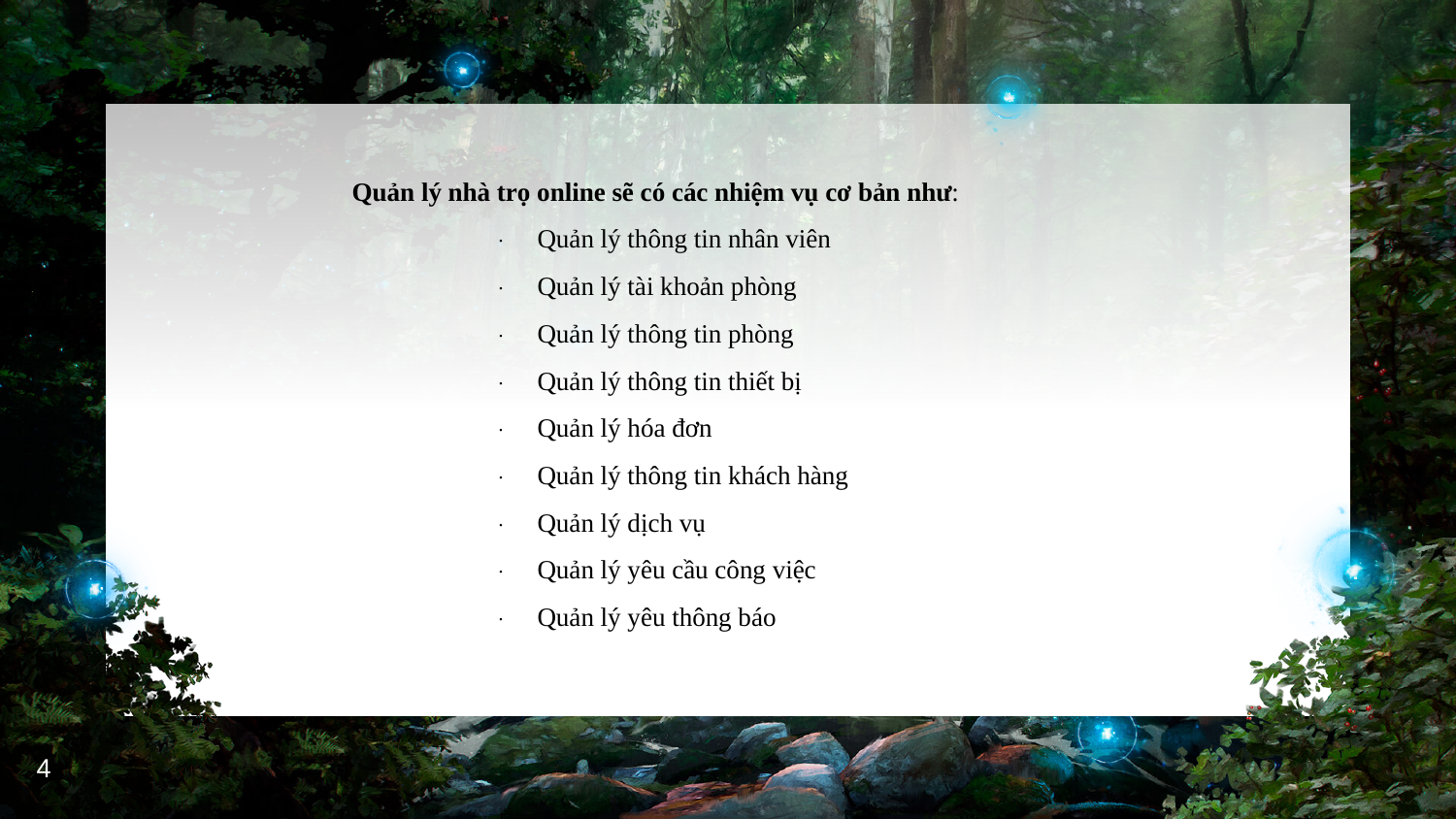

Quản lý nhà trọ online sẽ có các nhiệm vụ cơ bản như:
·         Quản lý thông tin nhân viên
·         Quản lý tài khoản phòng
·         Quản lý thông tin phòng
·         Quản lý thông tin thiết bị
·         Quản lý hóa đơn
·         Quản lý thông tin khách hàng
·         Quản lý dịch vụ
·         Quản lý yêu cầu công việc
·         Quản lý yêu thông báo

4